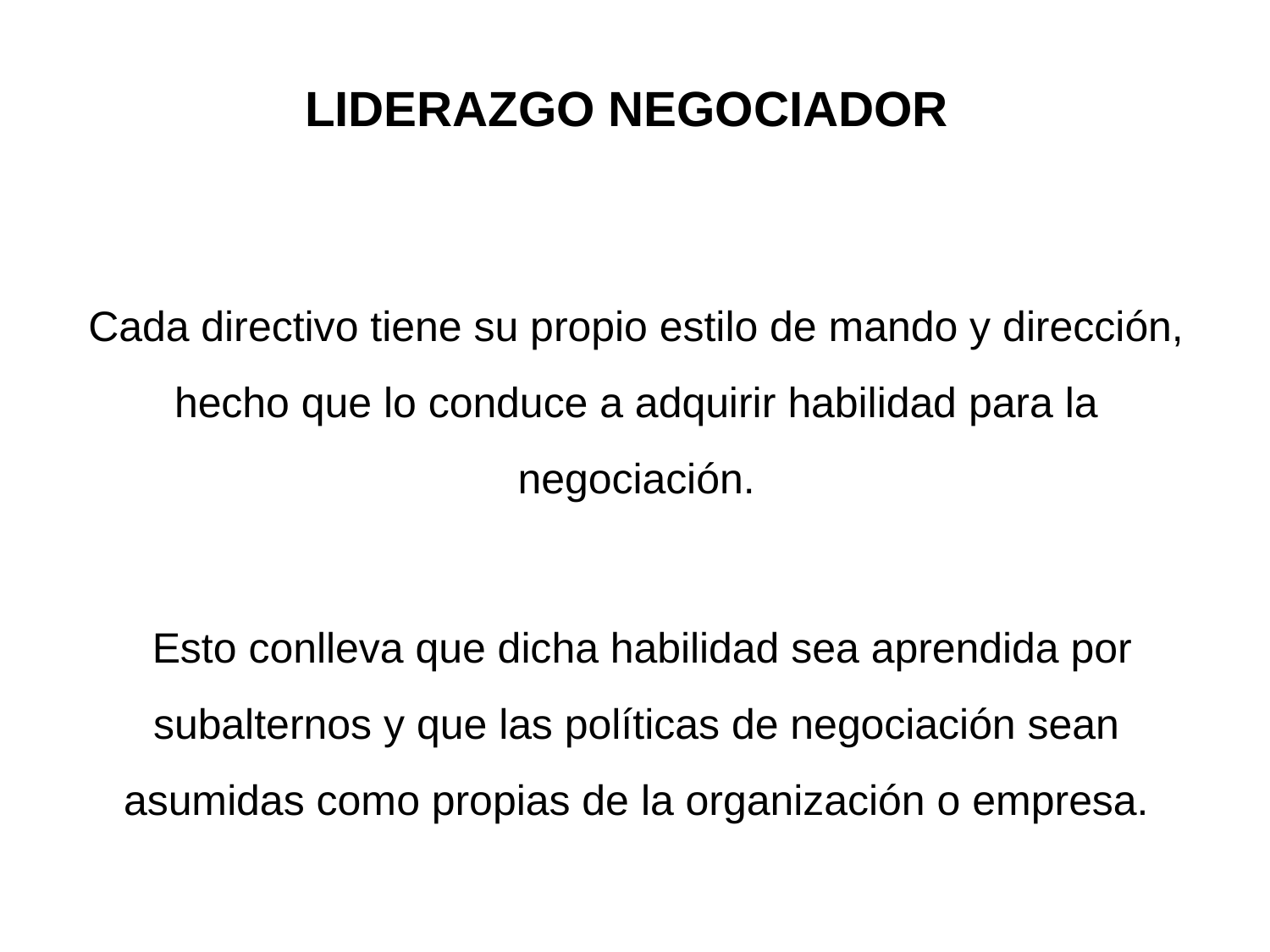

# LIDERAZGO NEGOCIADOR
Cada directivo tiene su propio estilo de mando y dirección, hecho que lo conduce a adquirir habilidad para la negociación.

 Esto conlleva que dicha habilidad sea aprendida por subalternos y que las políticas de negociación sean asumidas como propias de la organización o empresa.